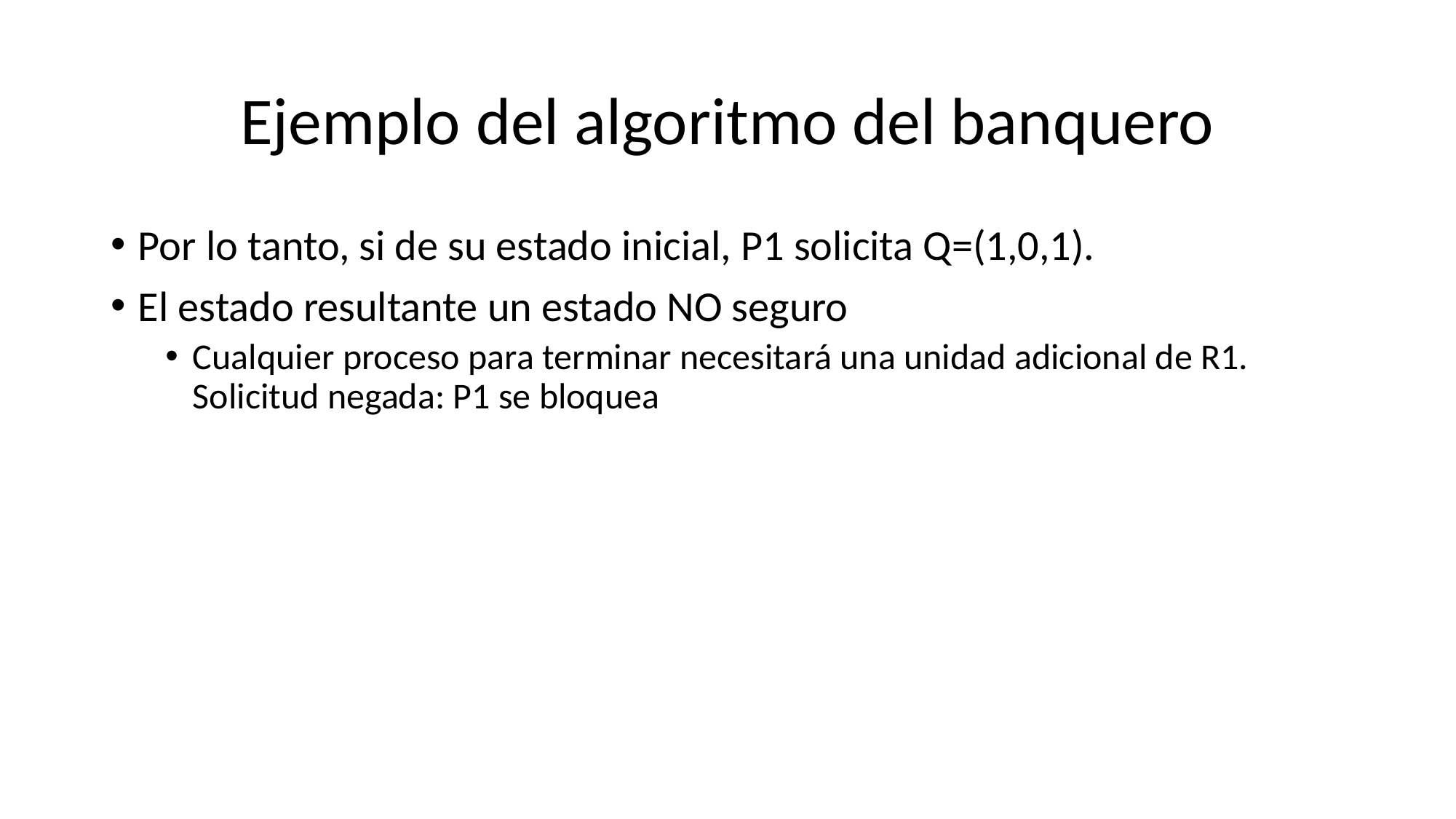

# Ejemplo del algoritmo del banquero
Por lo tanto, si de su estado inicial, P1 solicita Q=(1,0,1).
El estado resultante un estado NO seguro
Cualquier proceso para terminar necesitará una unidad adicional de R1. Solicitud negada: P1 se bloquea